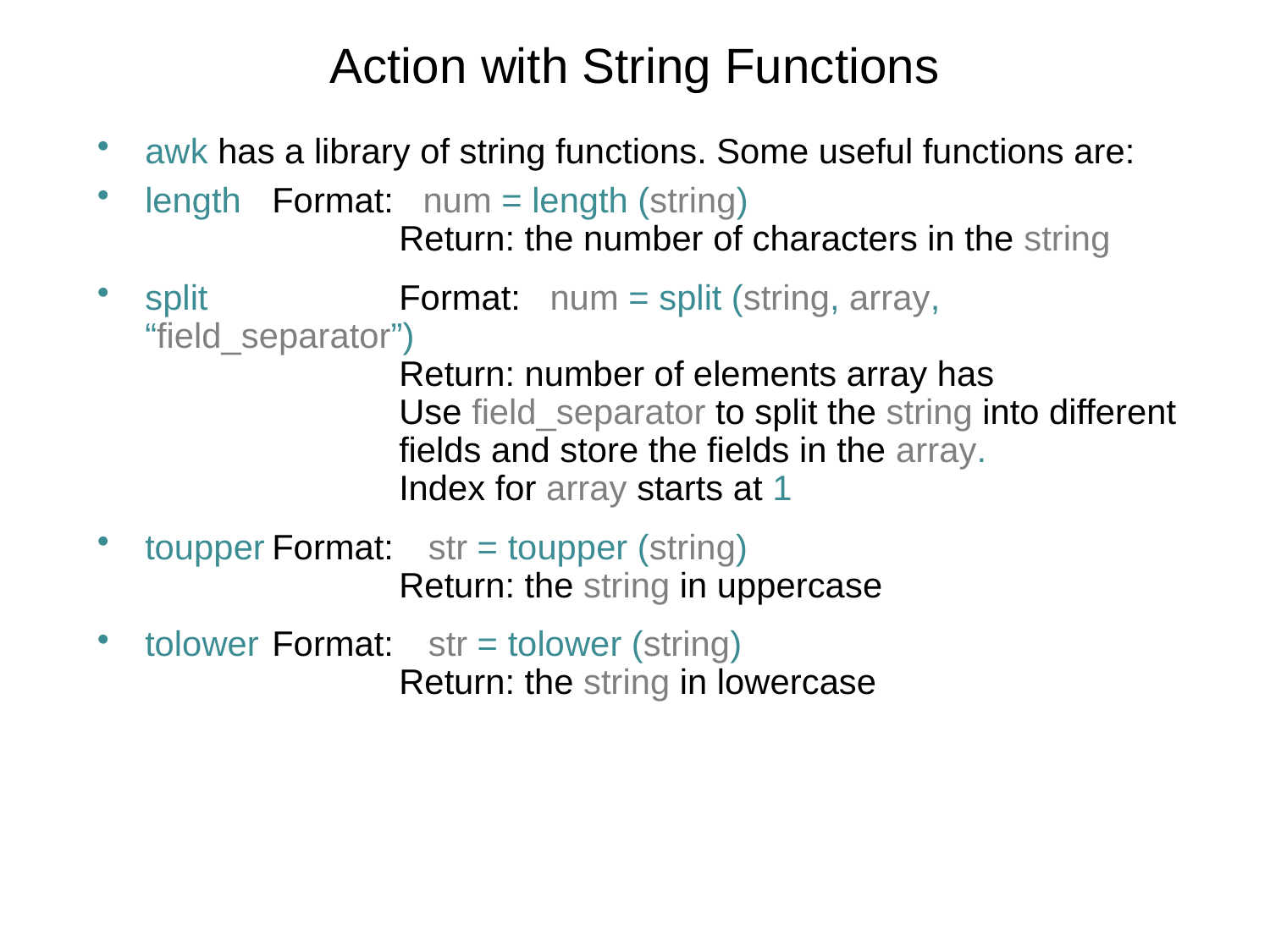

# Action with String Functions
awk has a library of string functions. Some useful functions are:
length 	Format:   num = length (string)
			Return: the number of characters in the string
split		Format:   num = split (string, array, “field_separator”)
			Return: number of elements array has
			Use field_separator to split the string into different 		fields and store the fields in the array.
			Index for array starts at 1
toupper	Format:	   str = toupper (string)
			Return: the string in uppercase
tolower	Format:	   str = tolower (string)
			Return: the string in lowercase